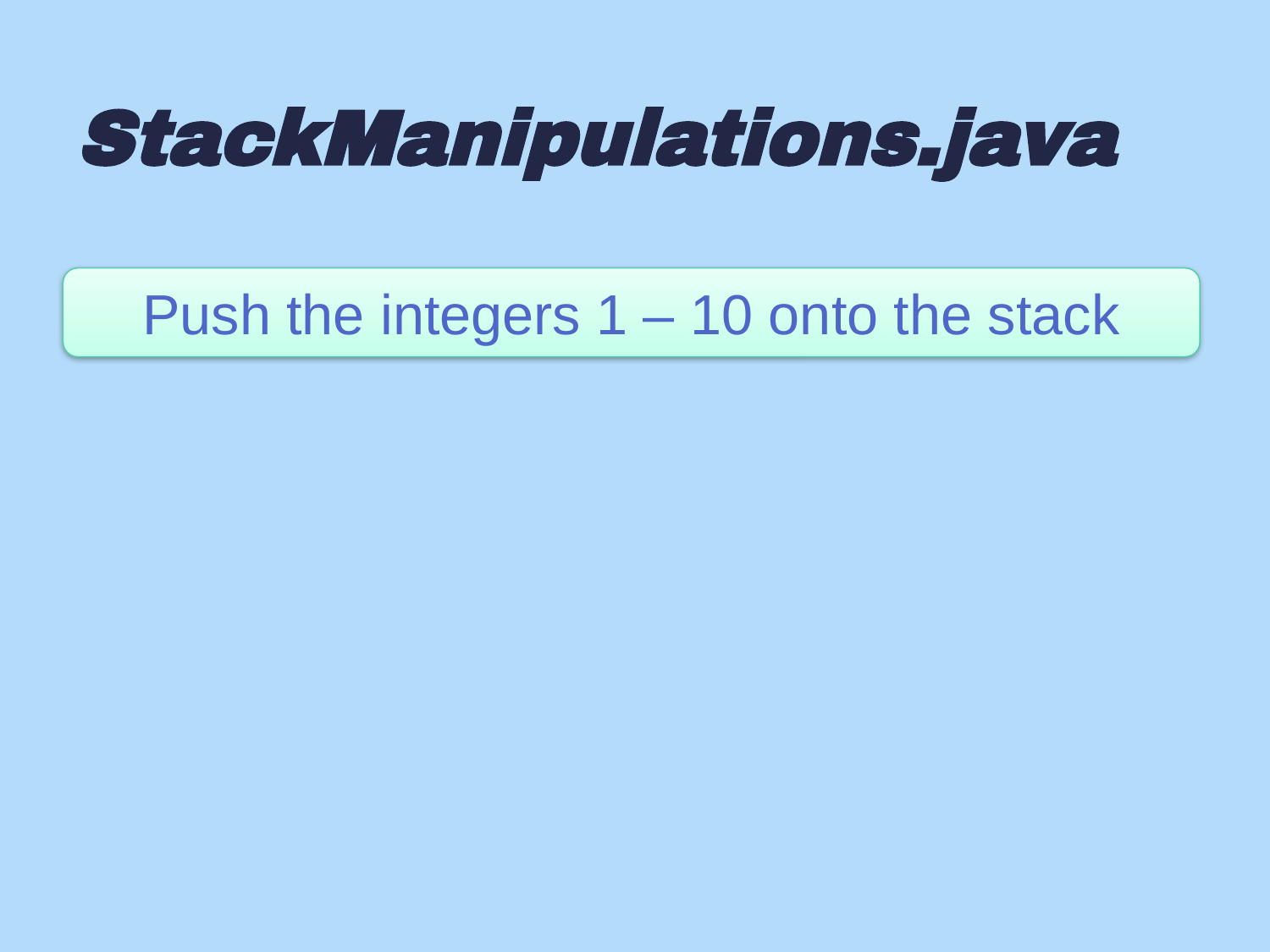

# StackManipulations.java
Push the integers 1 – 10 onto the stack